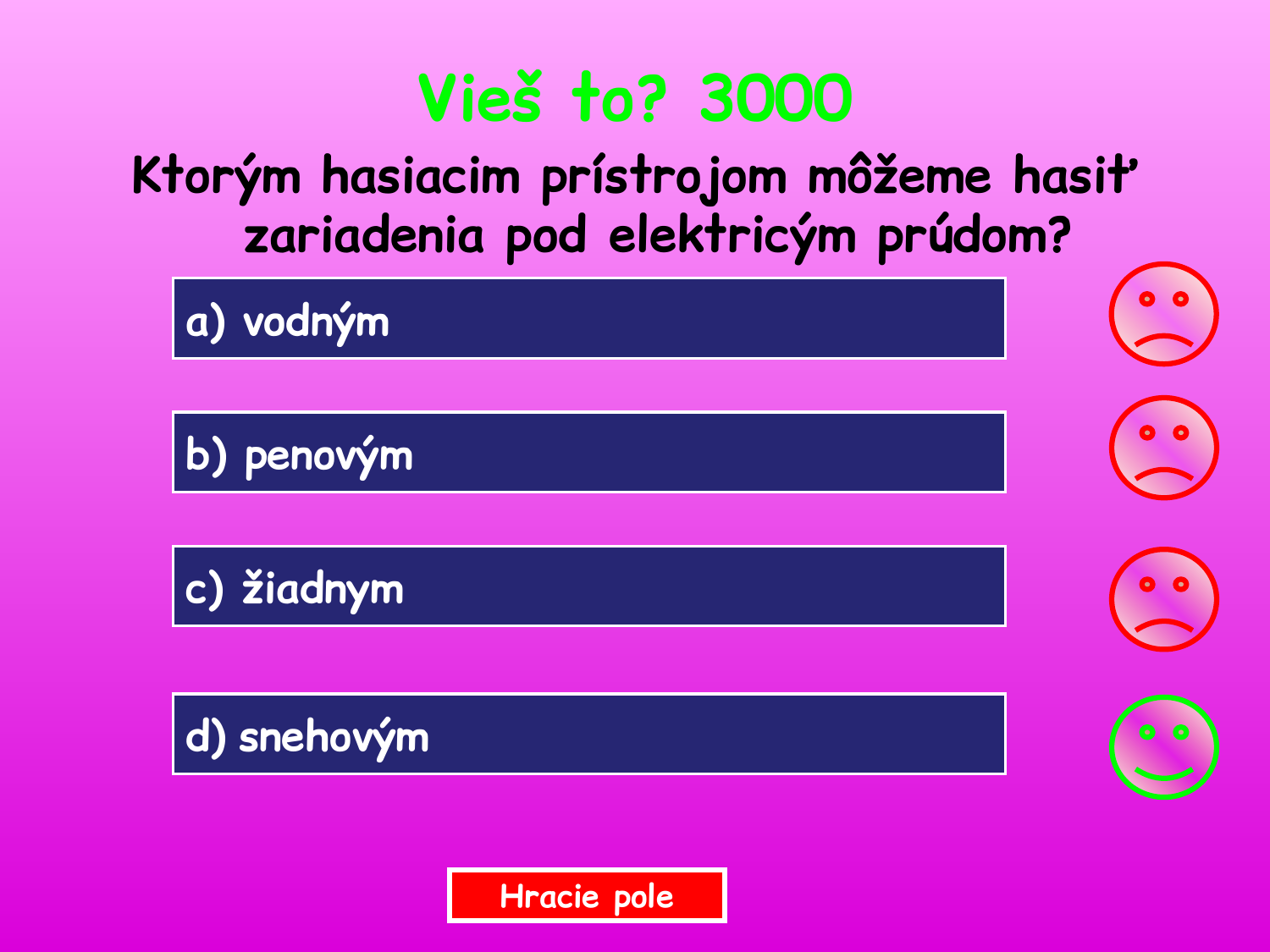

Vieš to? 3000
Ktorým hasiacim prístrojom môžeme hasiť zariadenia pod elektricým prúdom?

a) vodným

b) penovým
c) žiadnym

d) snehovým

Hracie pole